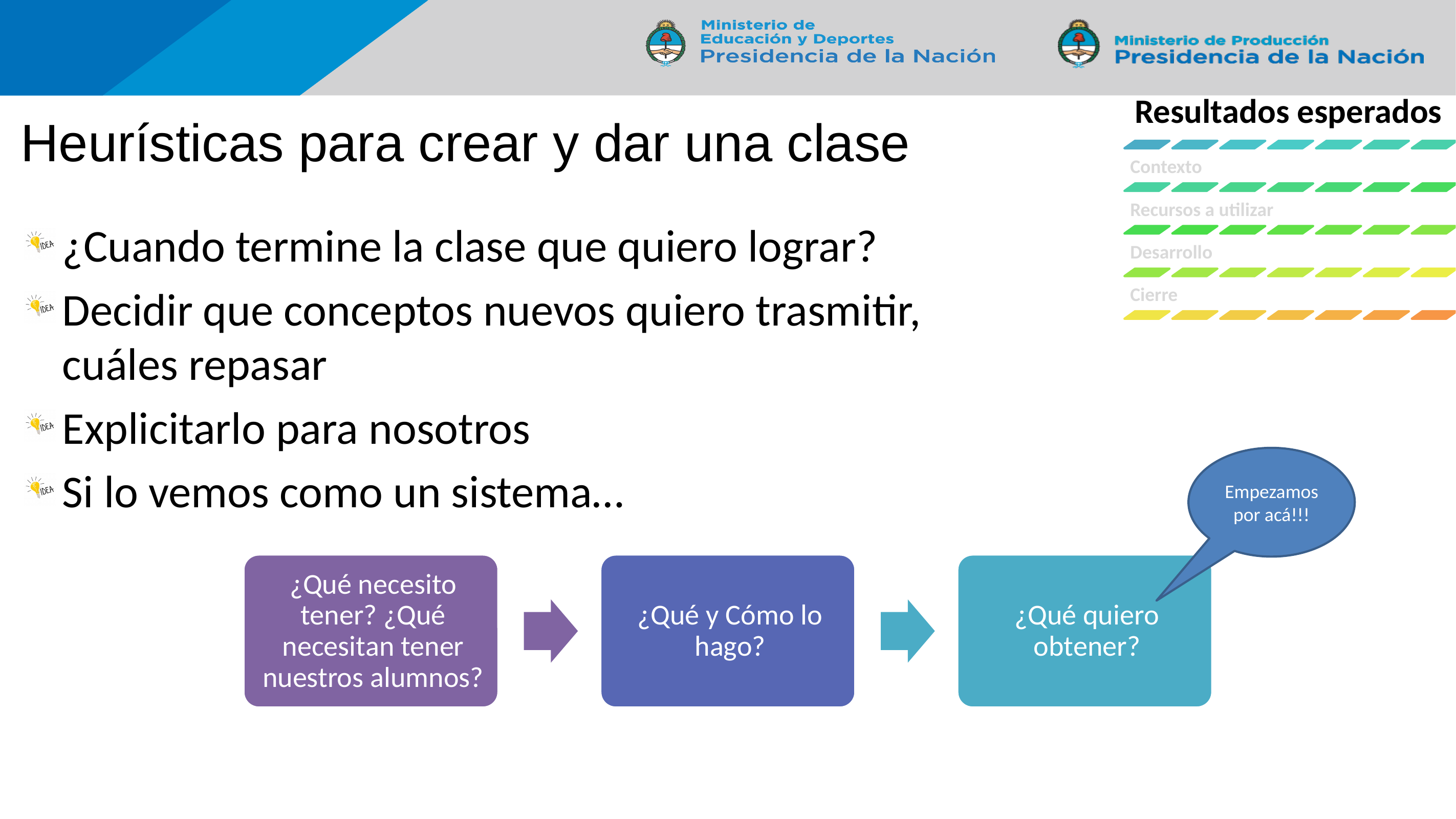

# Heurísticas para crear y dar una clase
Resultados esperados
Contexto
Recursos a utilizar
Desarrollo
Cierre
¿Cuando termine la clase que quiero lograr?
Decidir que conceptos nuevos quiero trasmitir,
cuáles repasar
Explicitarlo para nosotros
Si lo vemos como un sistema…
Empezamos por acá!!!
¿Qué necesito tener? ¿Qué necesitan tener nuestros alumnos?

¿Qué y Cómo lo hago?

¿Qué quiero obtener?